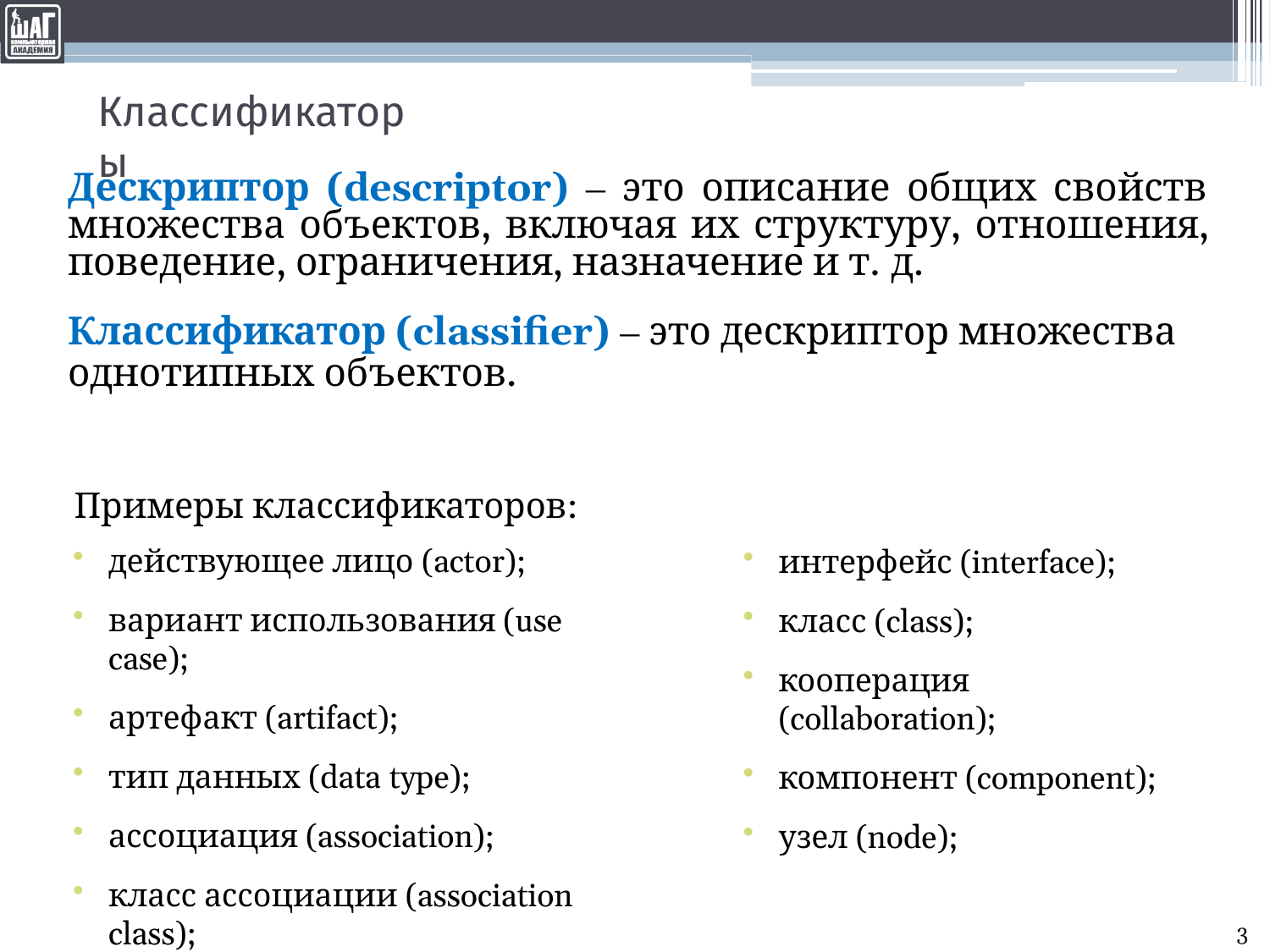

# Классификаторы
Дескриптор (descriptor) ‒ это описание общих свойств  множества объектов, включая их структуру, отношения,  поведение, ограничения, назначение и т. д.
Классификатор (classifier) ‒ это дескриптор множества
однотипных объектов.

Примеры классификаторов:
действующее лицо (actor);
вариант использования (use case);
артефакт (artifact);
тип данных (data type);
ассоциация (association);
класс ассоциации (association class);
интерфейс (interface);
класс (class);
кооперация (collaboration);
компонент (component);
узел (node);
3